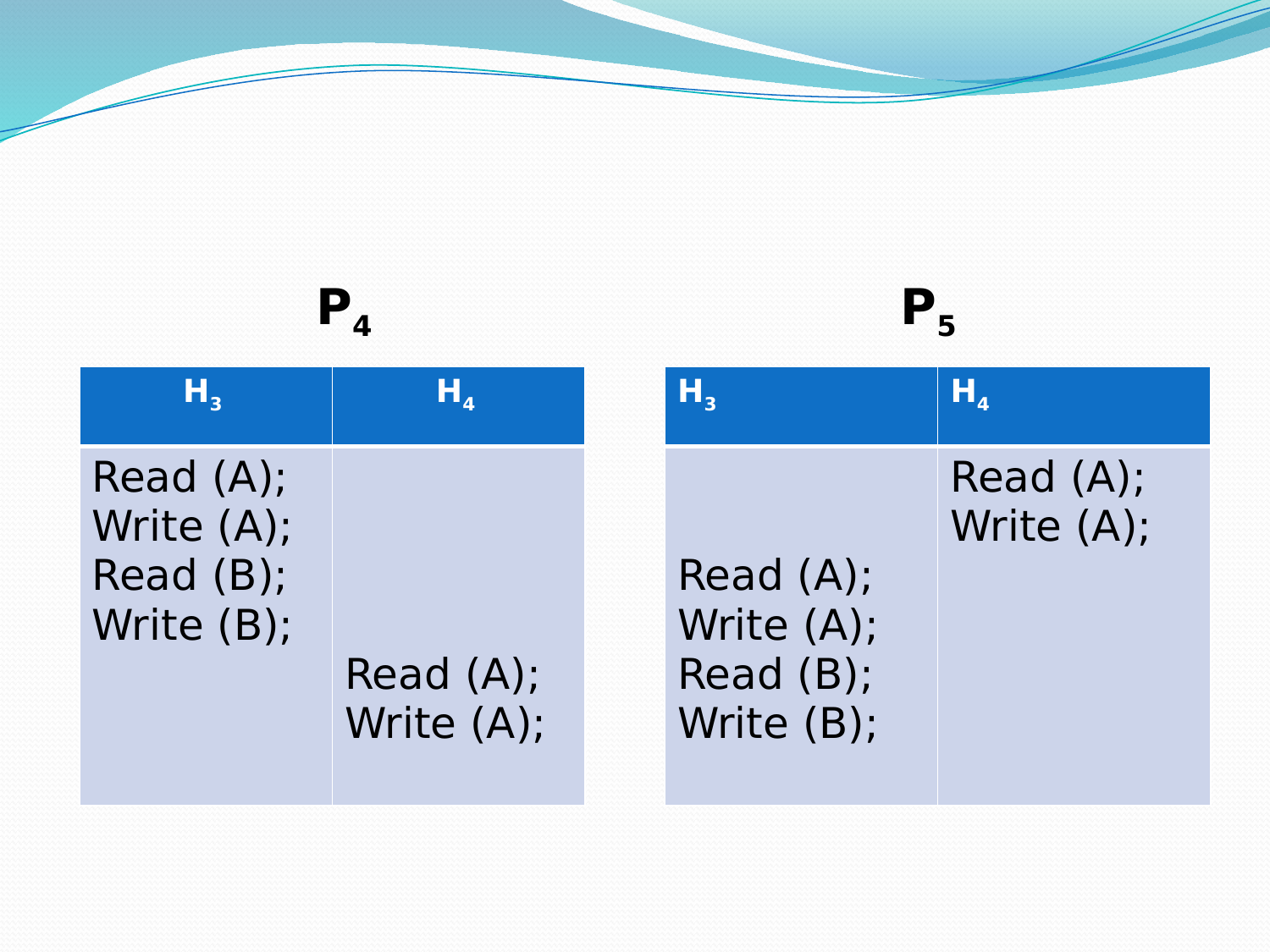

#
              P4 		                            P5

| H3 | H4 |
| --- | --- |
| Read (A); Write (A); Read (B); Write (B); | Read (A); Write (A); |
| H3 | H4 |
| --- | --- |
| Read (A); Write (A); Read (B); Write (B); | Read (A); Write (A); |